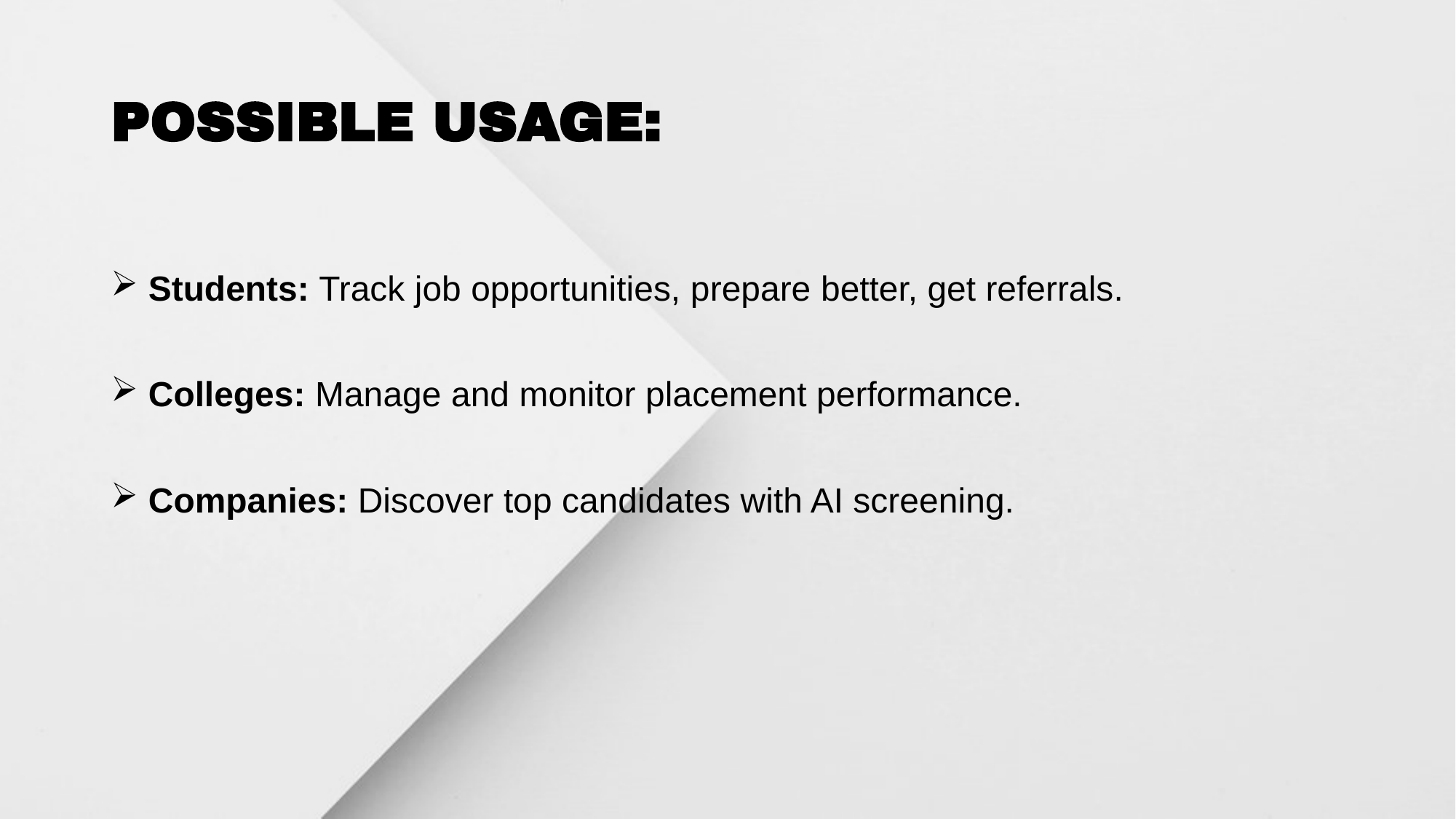

# POSSIBLE USAGE:
 Students: Track job opportunities, prepare better, get referrals.

 Colleges: Manage and monitor placement performance.

 Companies: Discover top candidates with AI screening.